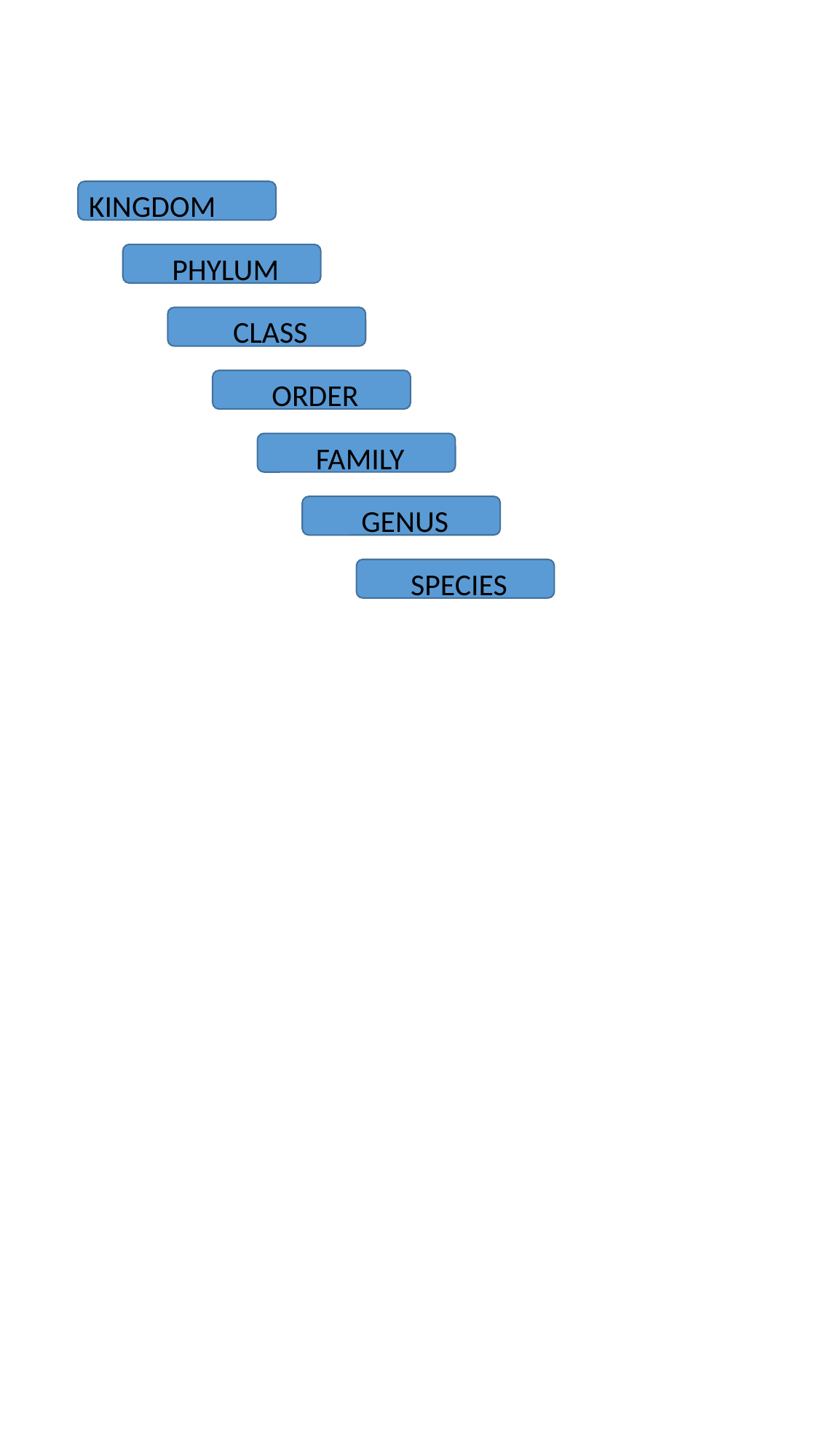

KINGDOM

PHYLUM

CLASS

ORDER

FAMILY

GENUS

SPECIES